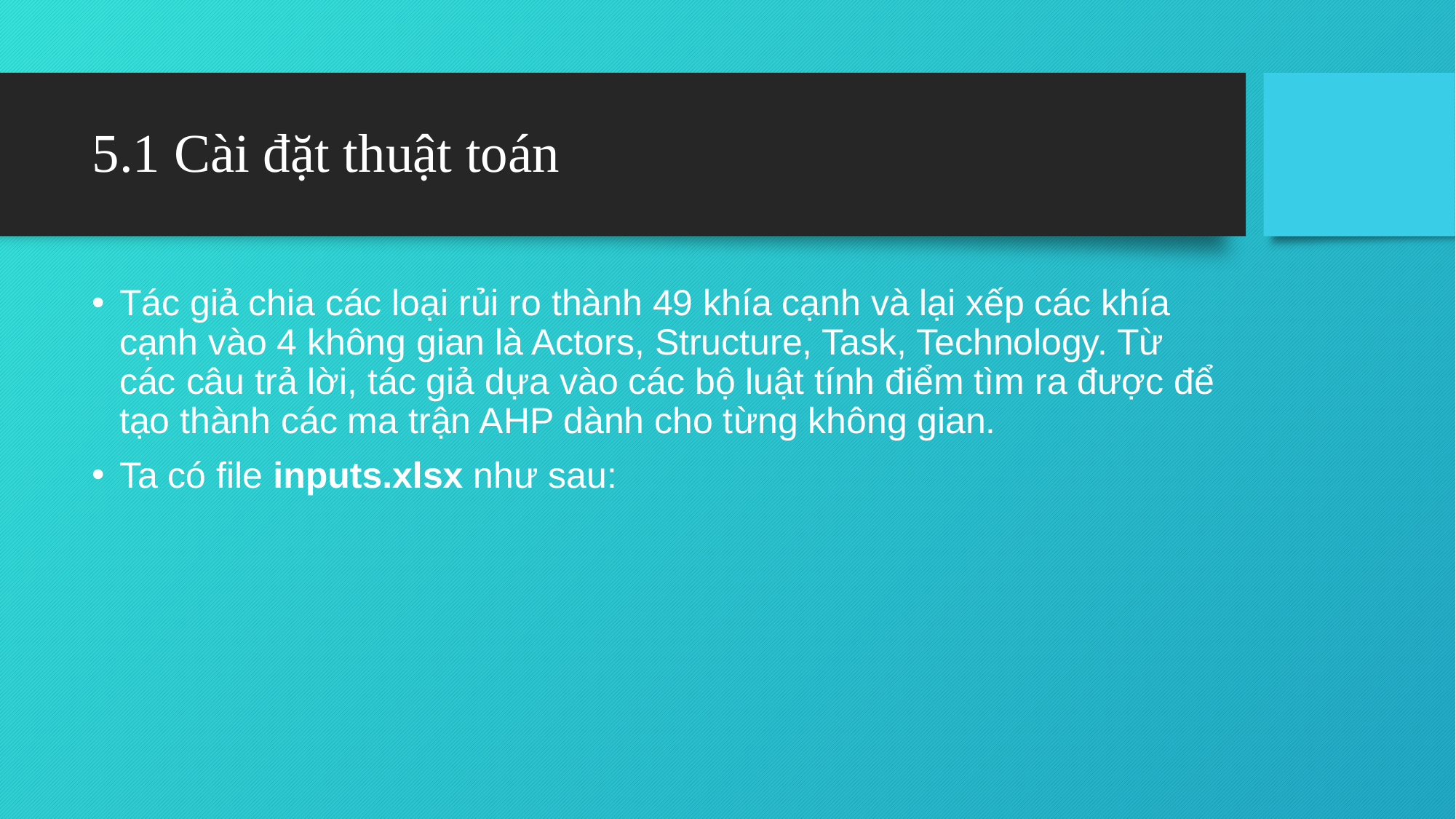

# 5.1 Cài đặt thuật toán
Tác giả chia các loại rủi ro thành 49 khía cạnh và lại xếp các khía cạnh vào 4 không gian là Actors, Structure, Task, Technology. Từ các câu trả lời, tác giả dựa vào các bộ luật tính điểm tìm ra được để tạo thành các ma trận AHP dành cho từng không gian.
Ta có file inputs.xlsx như sau: